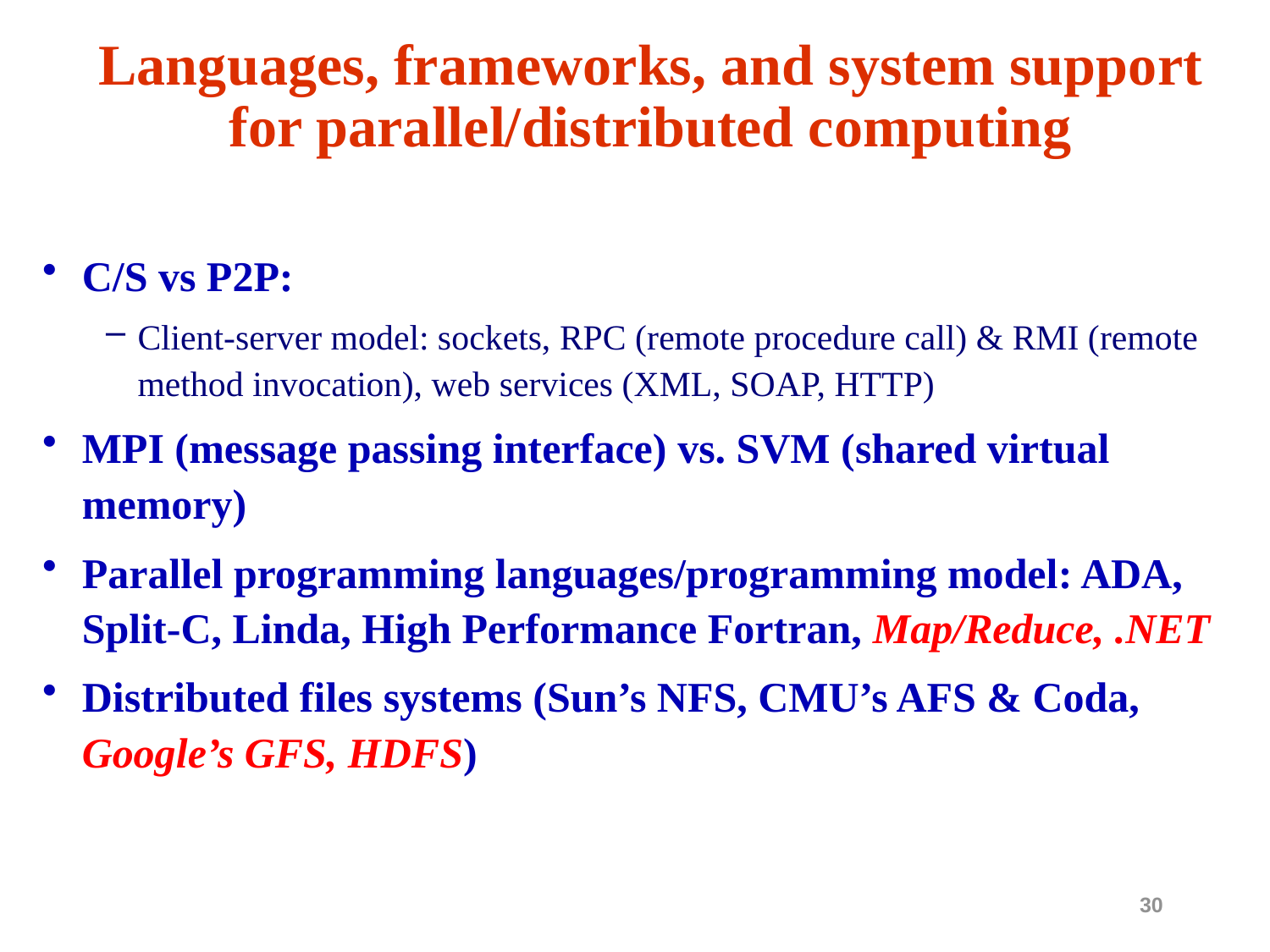

# Languages, frameworks, and system support for parallel/distributed computing
C/S vs P2P:
Client-server model: sockets, RPC (remote procedure call) & RMI (remote method invocation), web services (XML, SOAP, HTTP)
MPI (message passing interface) vs. SVM (shared virtual memory)
Parallel programming languages/programming model: ADA, Split-C, Linda, High Performance Fortran, Map/Reduce, .NET
Distributed files systems (Sun’s NFS, CMU’s AFS & Coda, Google’s GFS, HDFS)